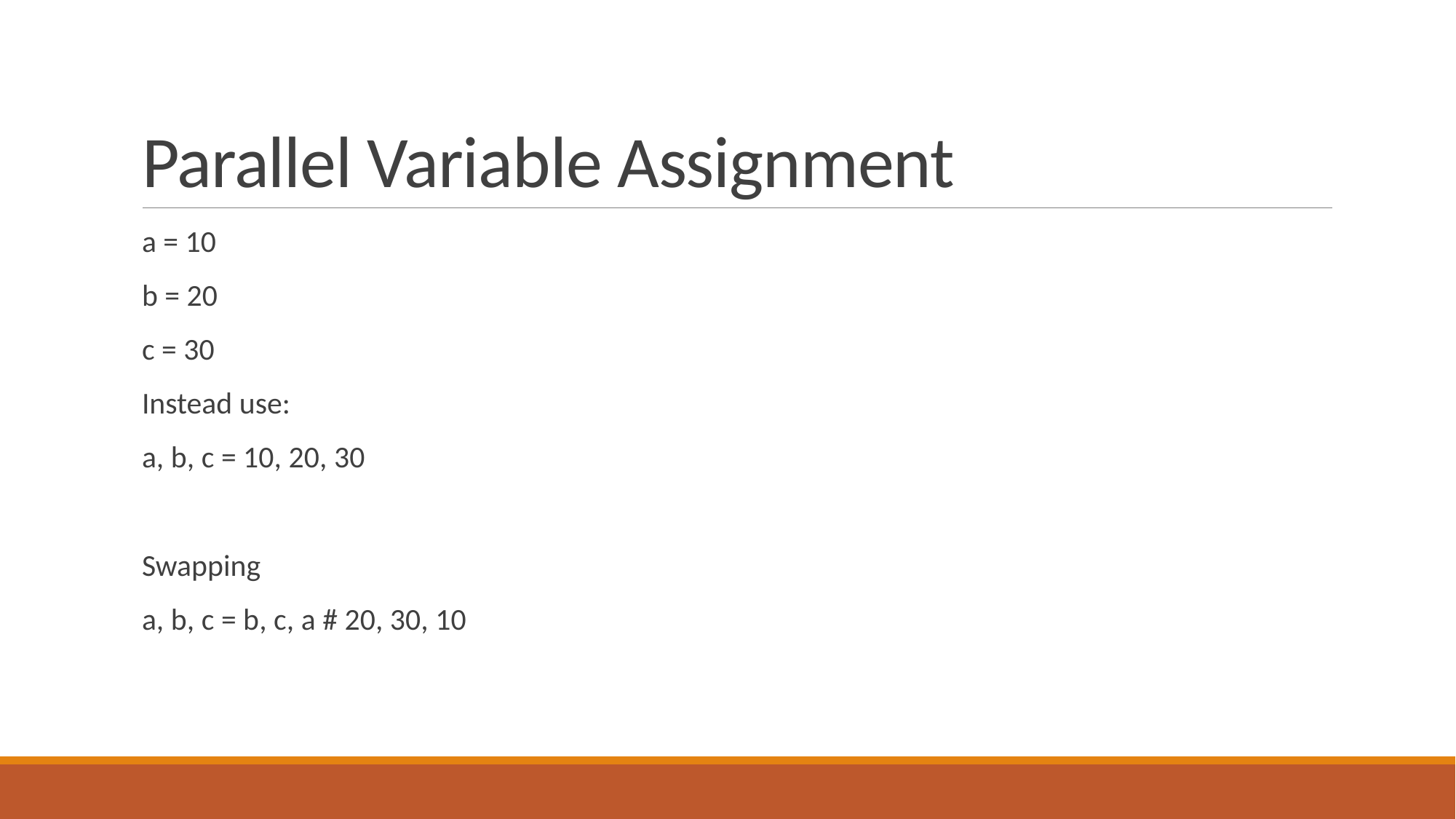

# Parallel Variable Assignment
a = 10
b = 20
c = 30
Instead use:
a, b, c = 10, 20, 30

Swapping
a, b, c = b, c, a # 20, 30, 10